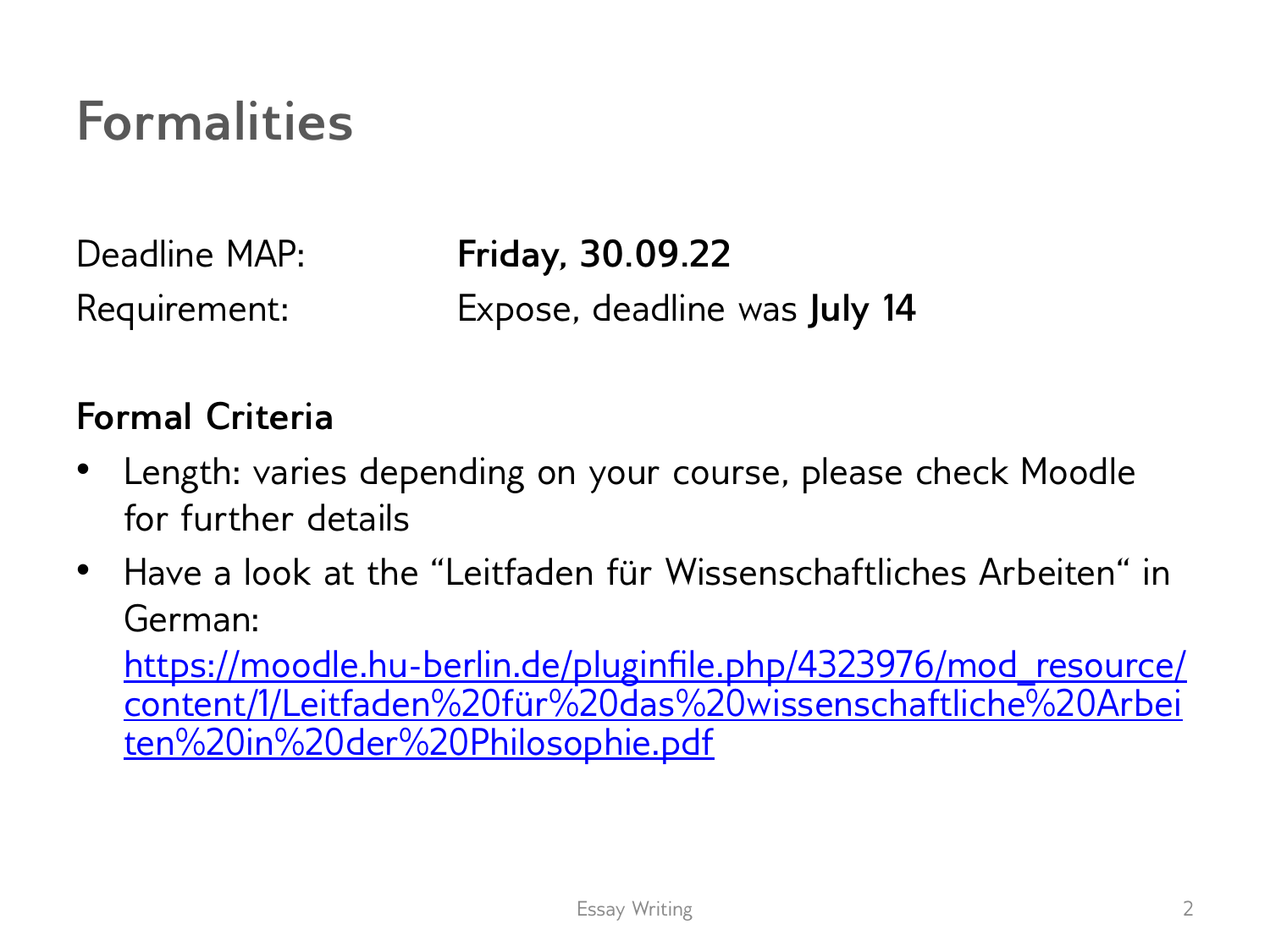

# Formalities
Deadline MAP:		Friday, 30.09.22
Requirement: 		Expose, deadline was July 14

Formal Criteria
Length: varies depending on your course, please check Moodle for further details
Have a look at the “Leitfaden für Wissenschaftliches Arbeiten“ in German: https://moodle.hu-berlin.de/pluginfile.php/4323976/mod_resource/content/1/Leitfaden%20für%20das%20wissenschaftliche%20Arbeiten%20in%20der%20Philosophie.pdf

Essay Writing
2